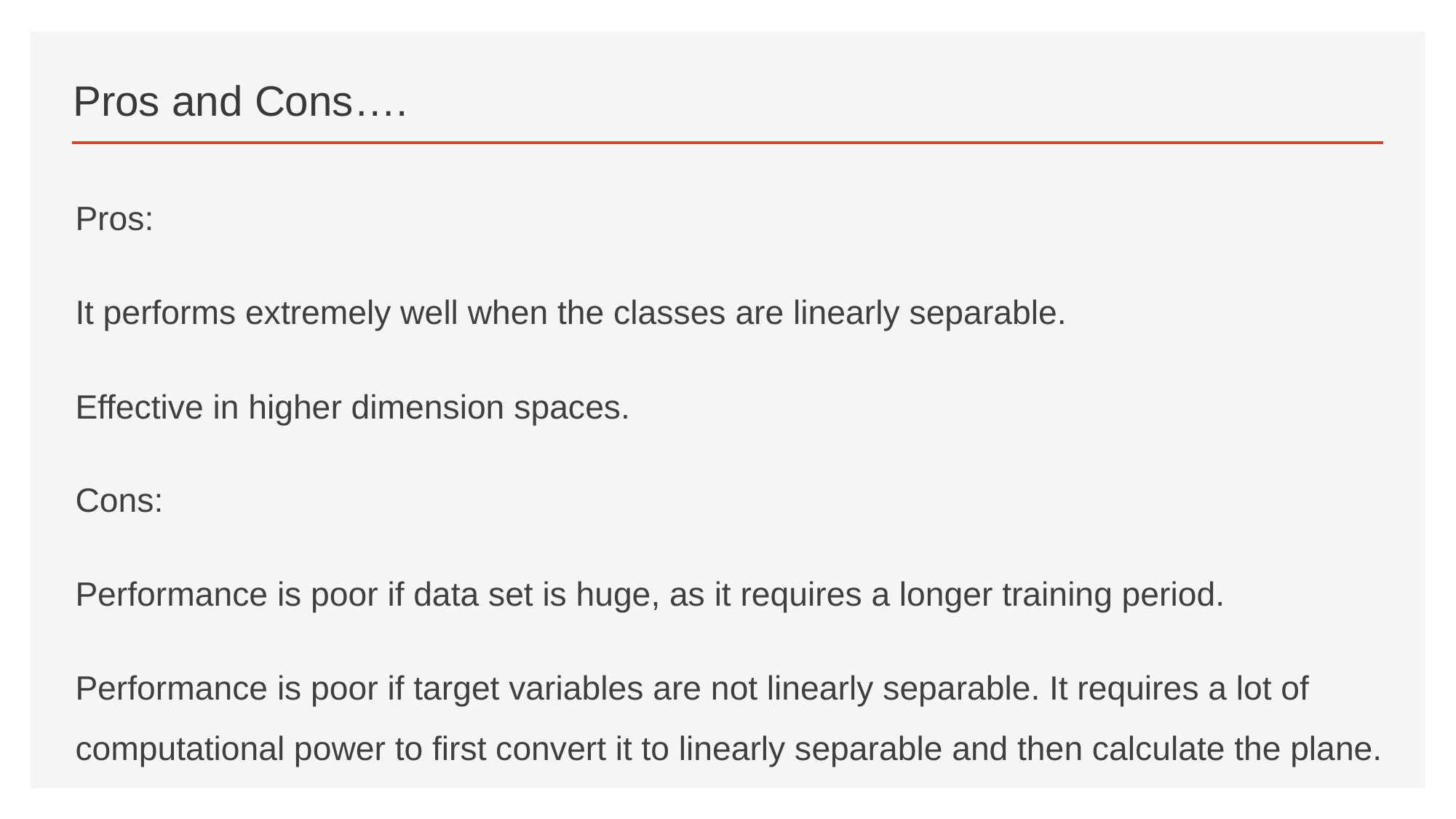

# Pros and Cons….
Pros:
It performs extremely well when the classes are linearly separable.
Effective in higher dimension spaces.
Cons:
Performance is poor if data set is huge, as it requires a longer training period.
Performance is poor if target variables are not linearly separable. It requires a lot of computational power to first convert it to linearly separable and then calculate the plane.